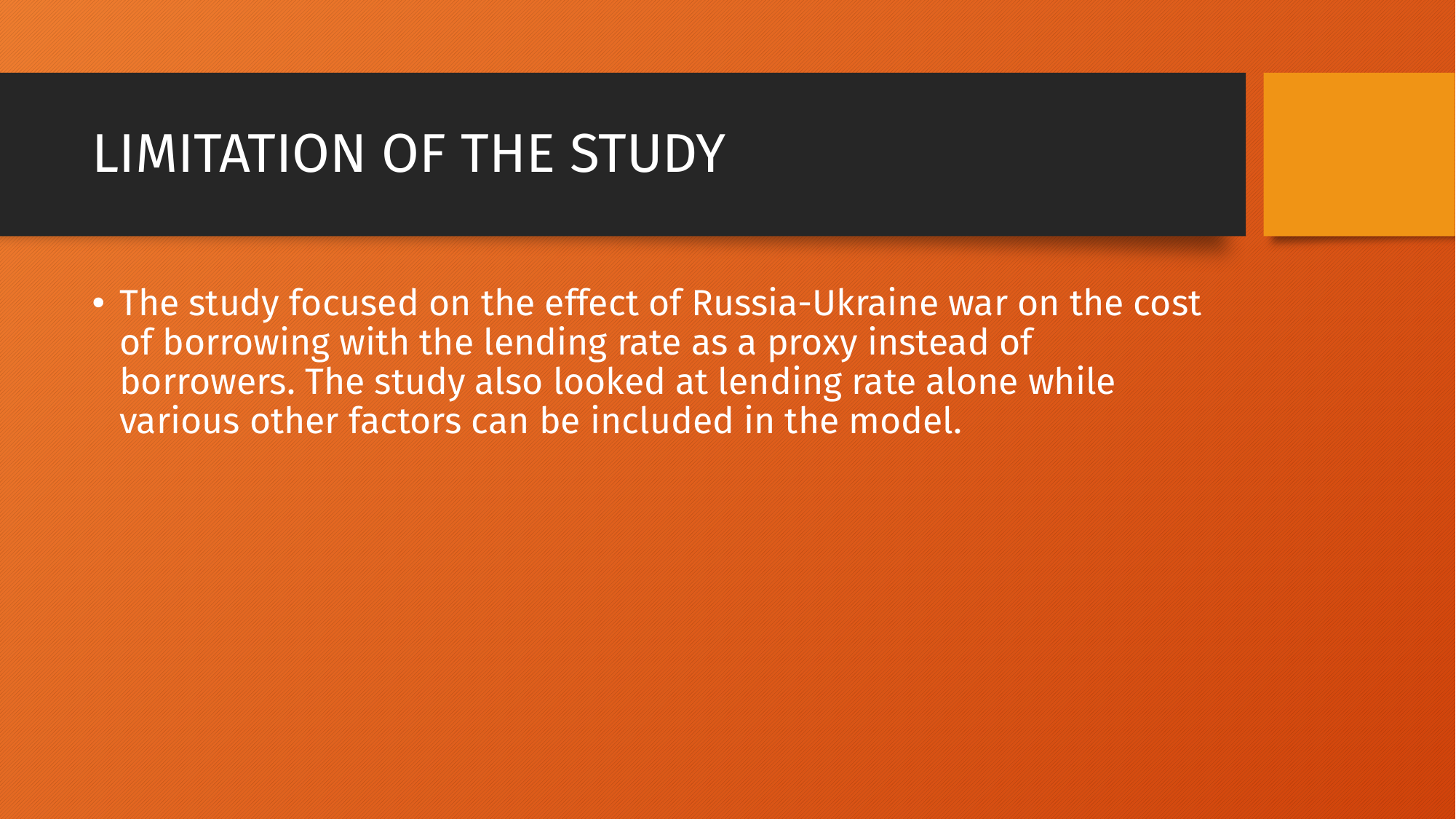

# LIMITATION OF THE STUDY
The study focused on the effect of Russia-Ukraine war on the cost of borrowing with the lending rate as a proxy instead of borrowers. The study also looked at lending rate alone while various other factors can be included in the model.